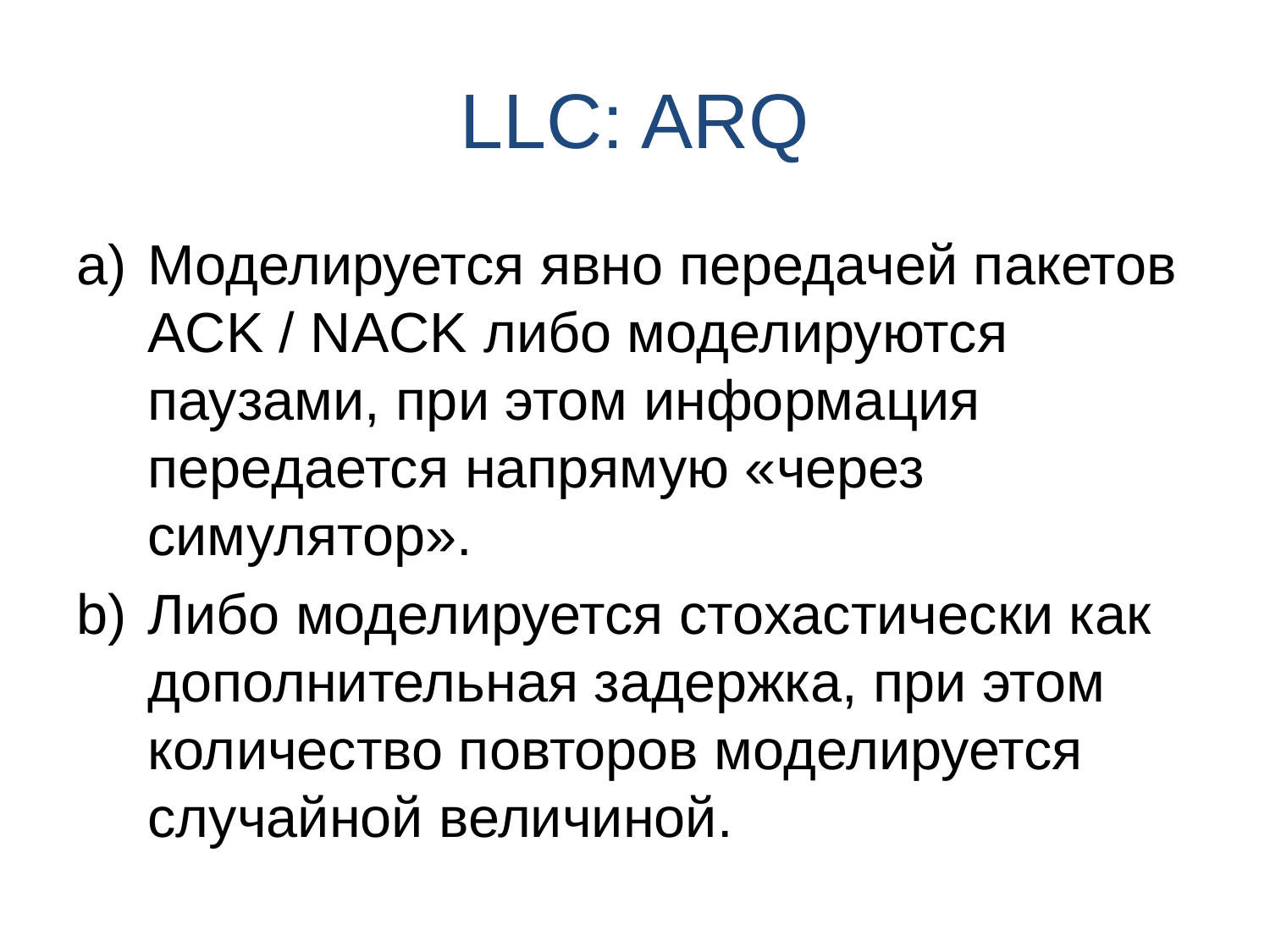

# LLC: ARQ
Моделируется явно передачей пакетов ACK / NACK либо моделируются паузами, при этом информация передается напрямую «через симулятор».
Либо моделируется стохастически как дополнительная задержка, при этом количество повторов моделируется случайной величиной.